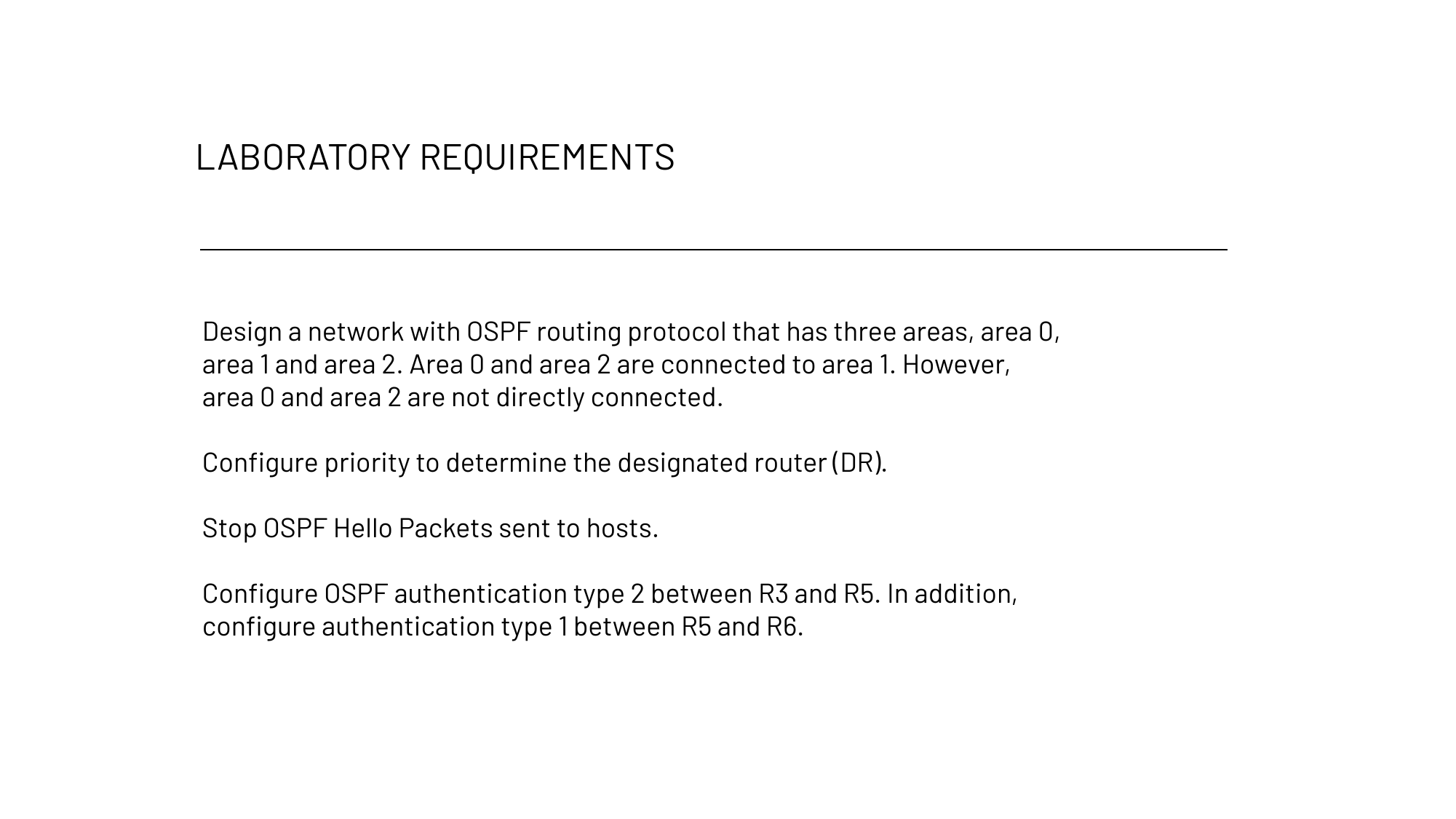

LABORATORY REQUIREMENTS
Design a network with OSPF routing protocol that has three areas, area 0,
area 1 and area 2. Area 0 and area 2 are connected to area 1. However,
area 0 and area 2 are not directly connected.

Configure priority to determine the designated router (DR).

Stop OSPF Hello Packets sent to hosts.

Configure OSPF authentication type 2 between R3 and R5. In addition,
configure authentication type 1 between R5 and R6.